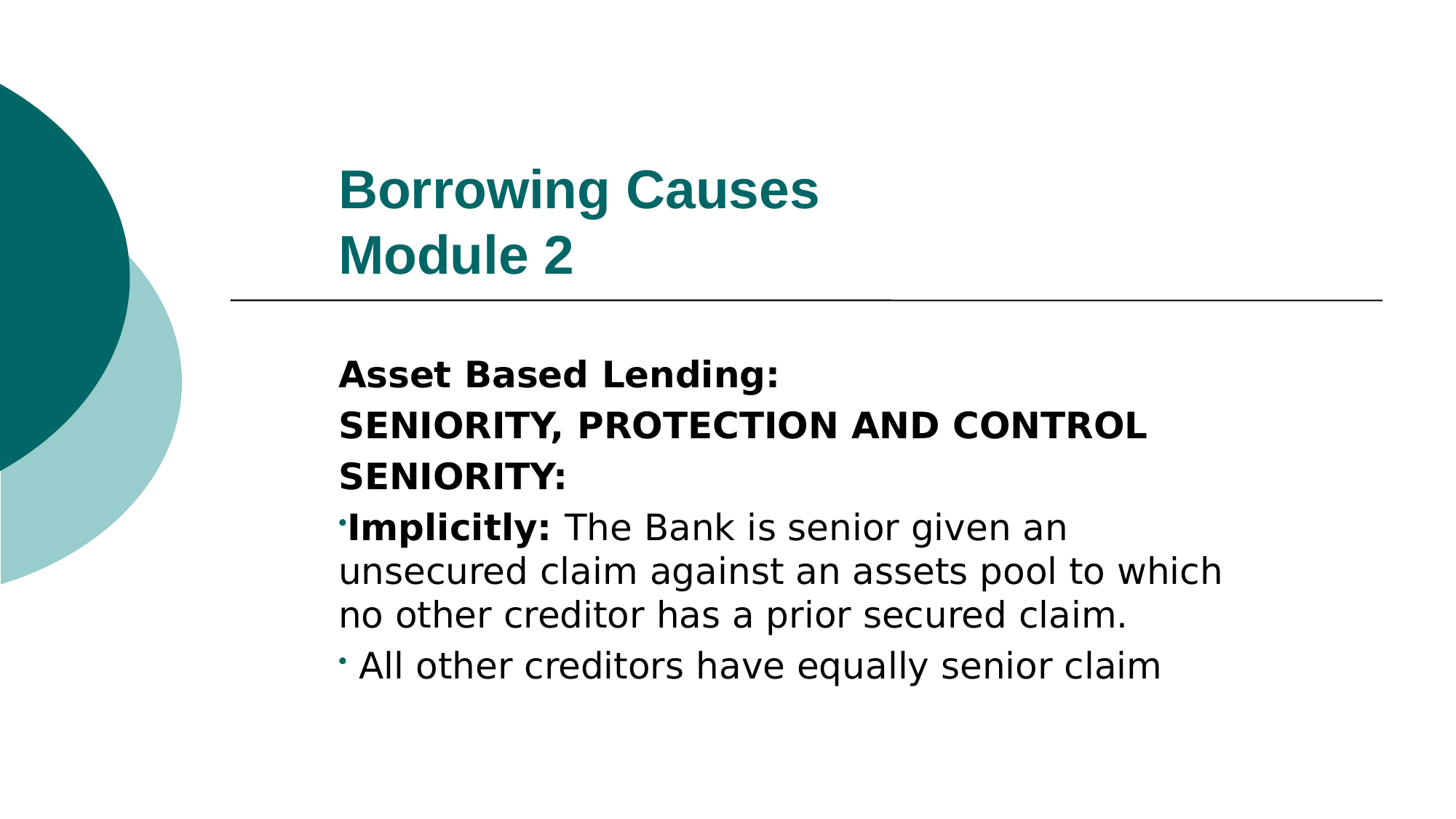

# Borrowing Causes Module 2
Asset Based Lending:
SENIORITY, PROTECTION AND CONTROL
SENIORITY:
Implicitly: The Bank is senior given an unsecured claim against an assets pool to which no other creditor has a prior secured claim.
 All other creditors have equally senior claim